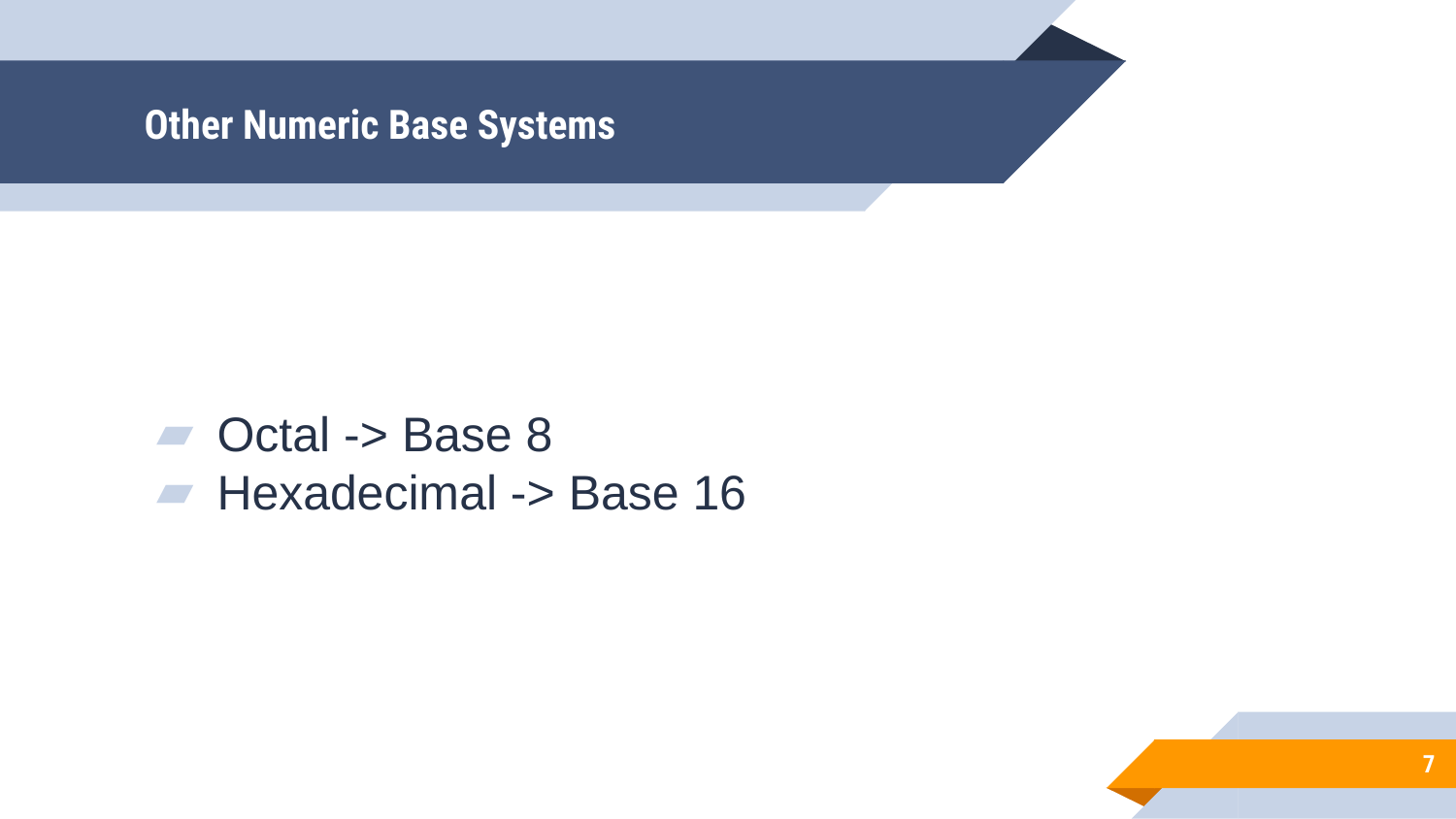

# Other Numeric Base Systems
Octal -> Base 8
Hexadecimal -> Base 16
7